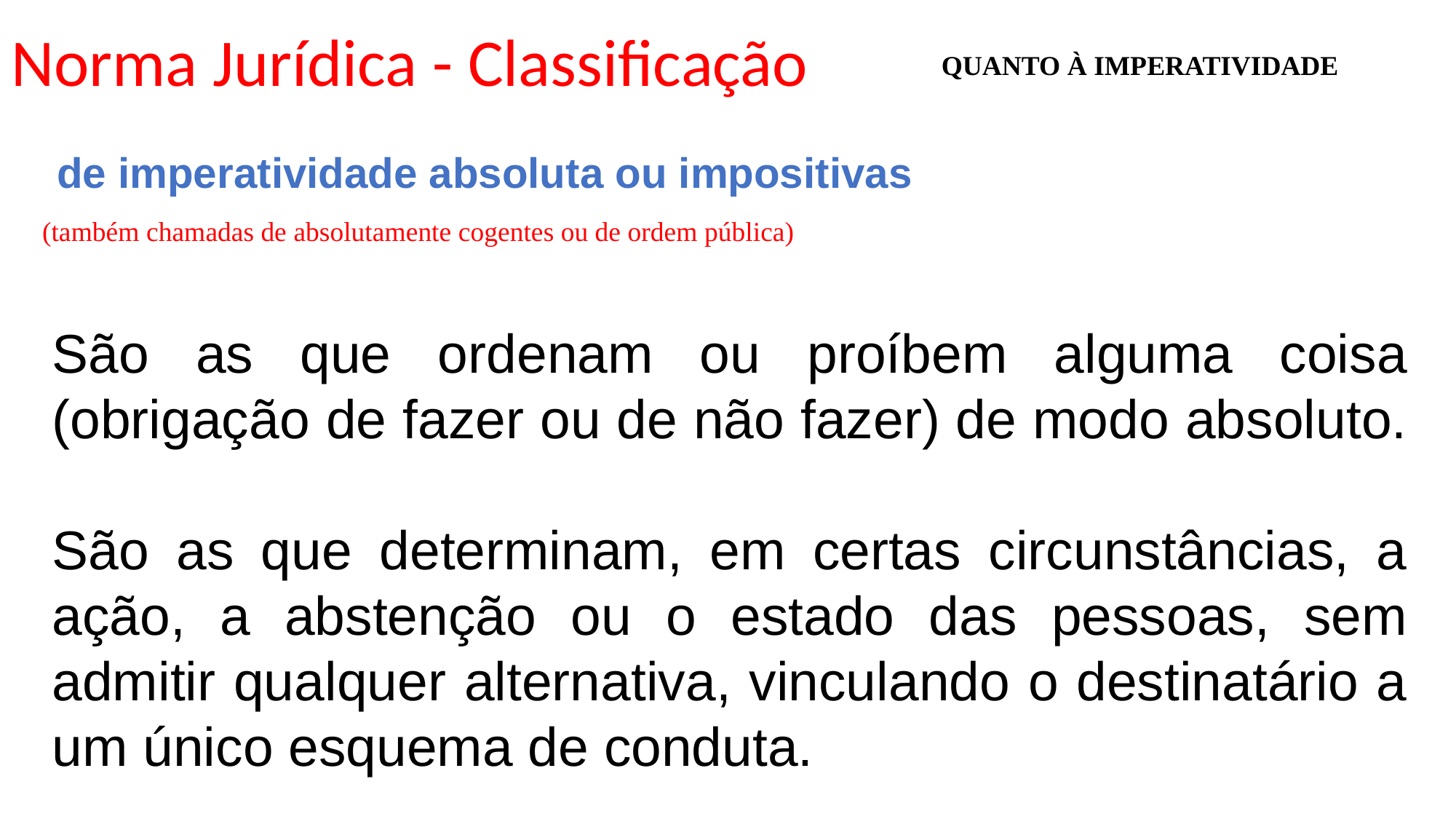

# Norma Jurídica - Classificação
QUANTO À IMPERATIVIDADE
de imperatividade absoluta ou impositivas
(também chamadas de absolutamente cogentes ou de ordem pública)
São as que ordenam ou proíbem alguma coisa (obrigação de fazer ou de não fazer) de modo absoluto.

São as que determinam, em certas circunstâncias, a ação, a abstenção ou o estado das pessoas, sem admitir qualquer alternativa, vinculando o destinatário a um único esquema de conduta.